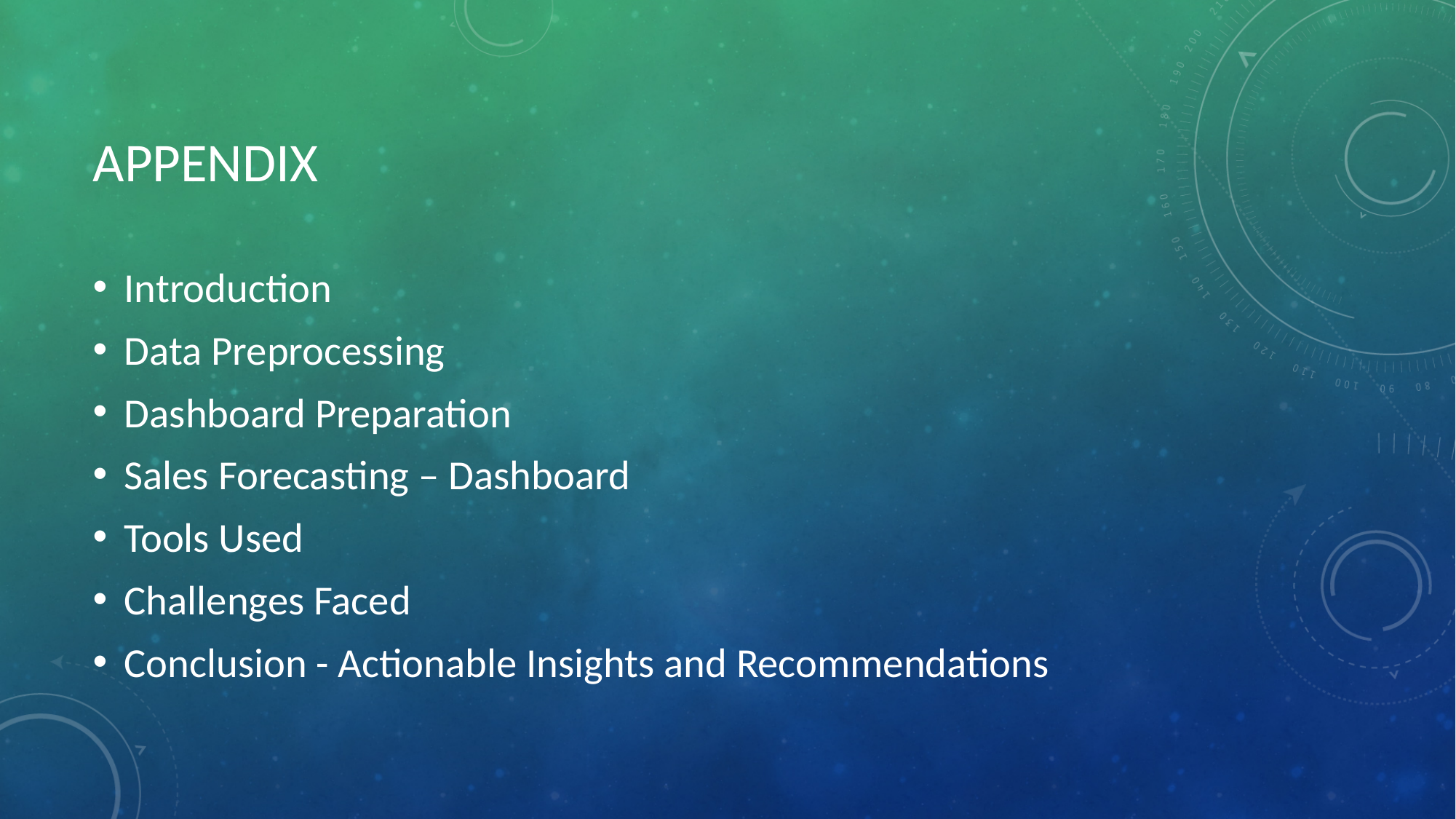

# Appendix
Introduction
Data Preprocessing
Dashboard Preparation
Sales Forecasting – Dashboard
Tools Used
Challenges Faced
Conclusion - Actionable Insights and Recommendations